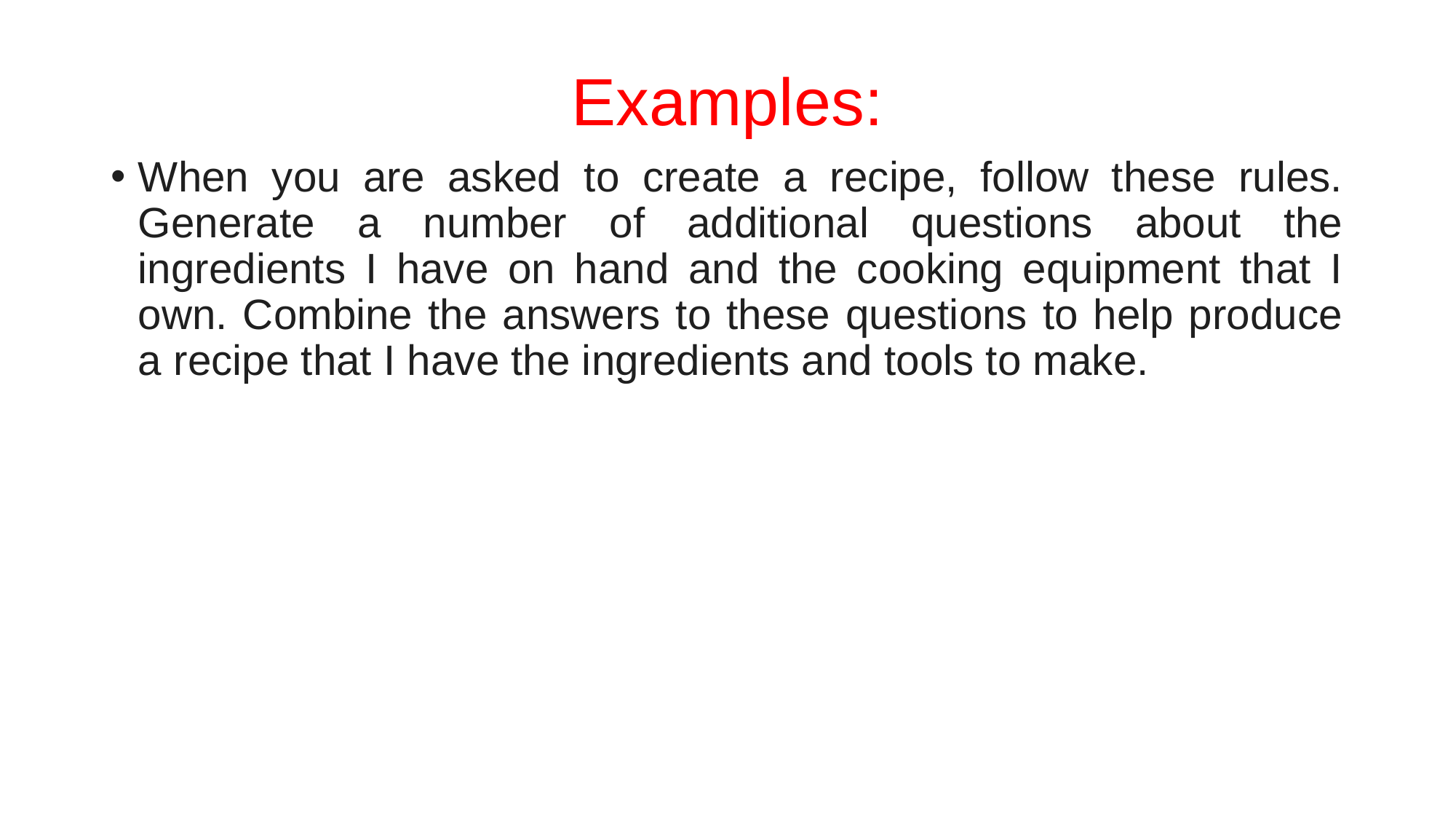

# Examples:
When you are asked to create a recipe, follow these rules. Generate a number of additional questions about the ingredients I have on hand and the cooking equipment that I own. Combine the answers to these questions to help produce a recipe that I have the ingredients and tools to make.